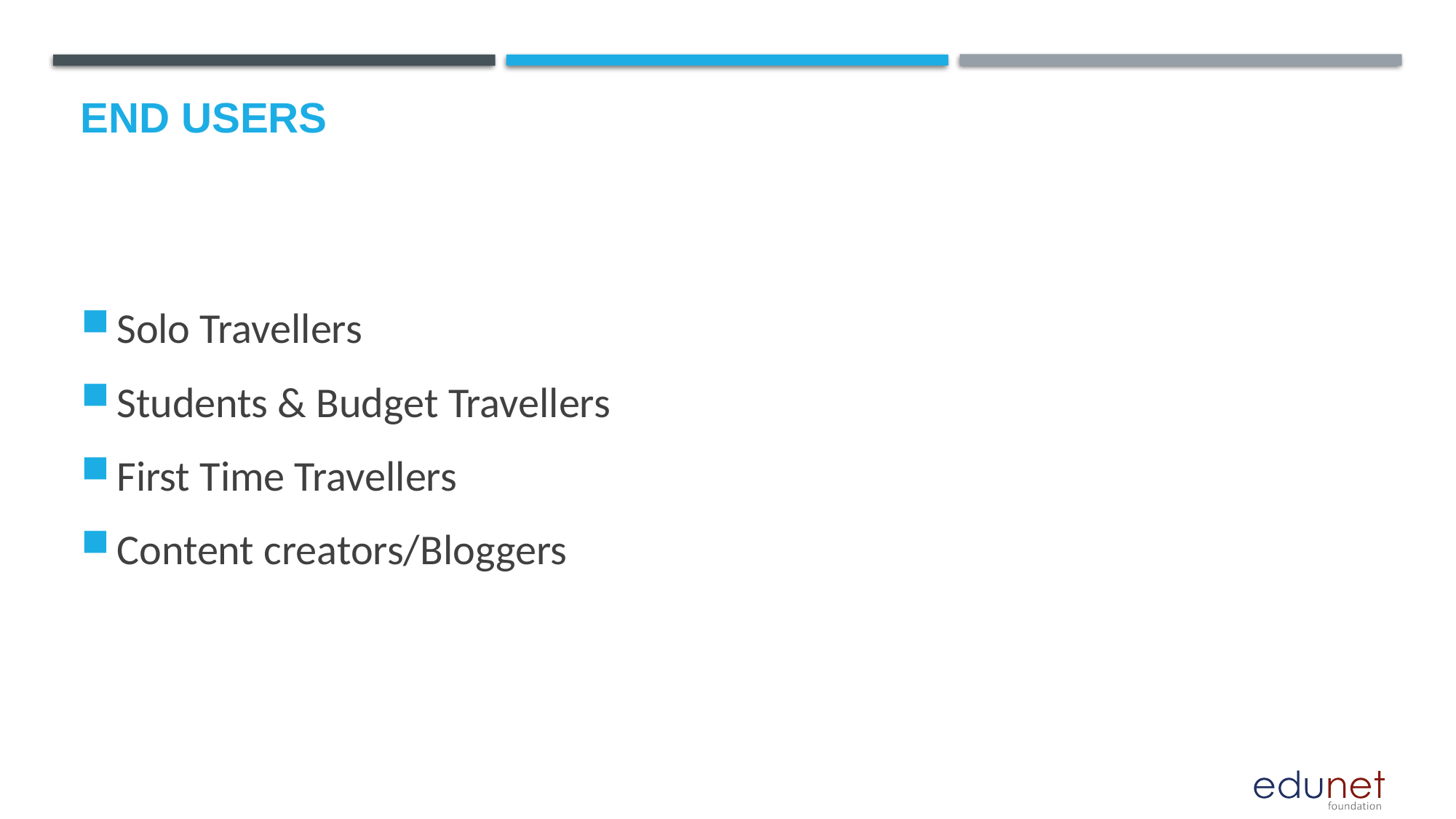

# End users
Solo Travellers
Students & Budget Travellers
First Time Travellers
Content creators/Bloggers